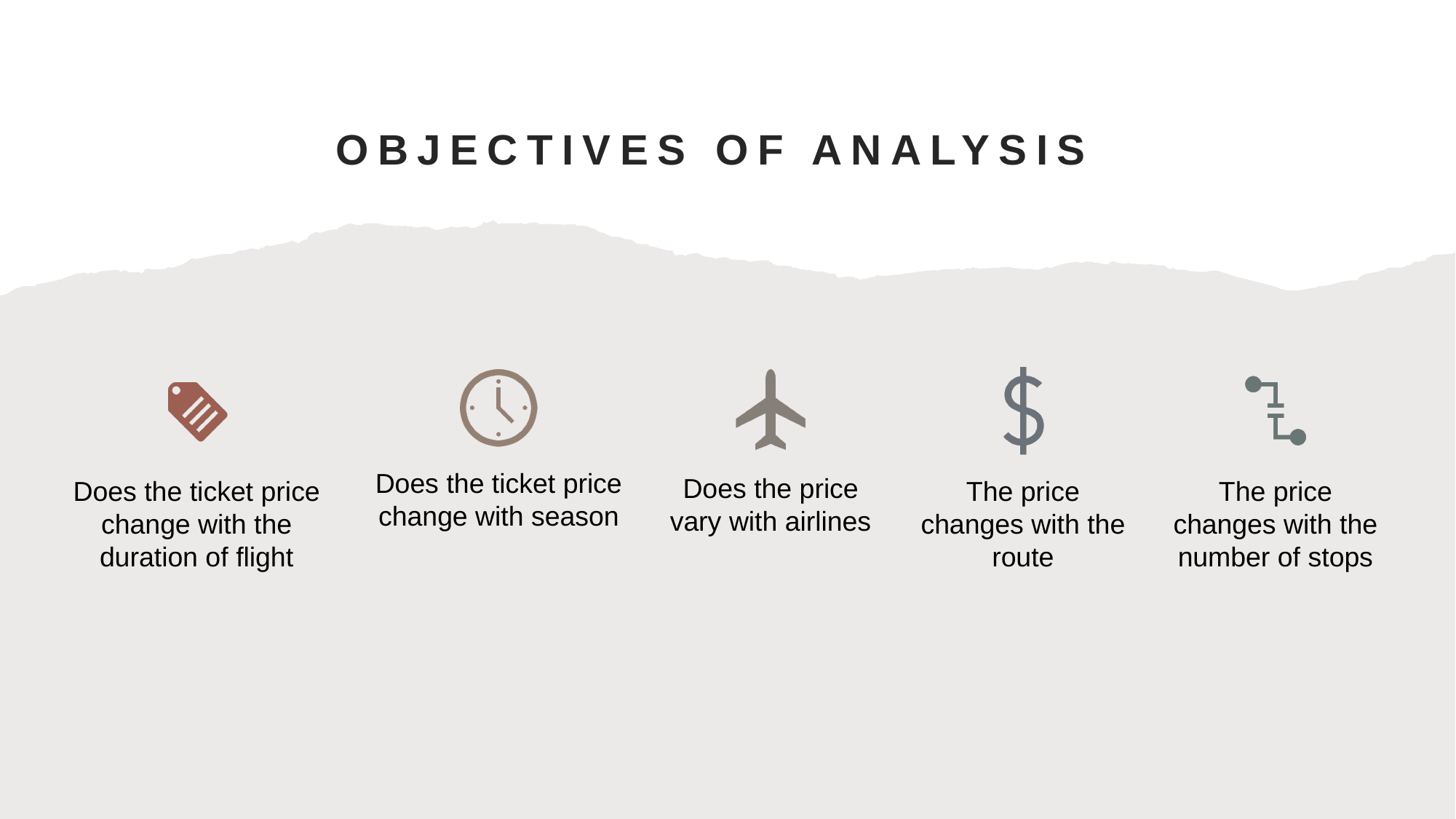

# Objectives of analysis

Does the ticket price change with the duration of flight
Does the ticket price change with season
Does the price vary with airlines
The price changes with the route
The price changes with the number of stops